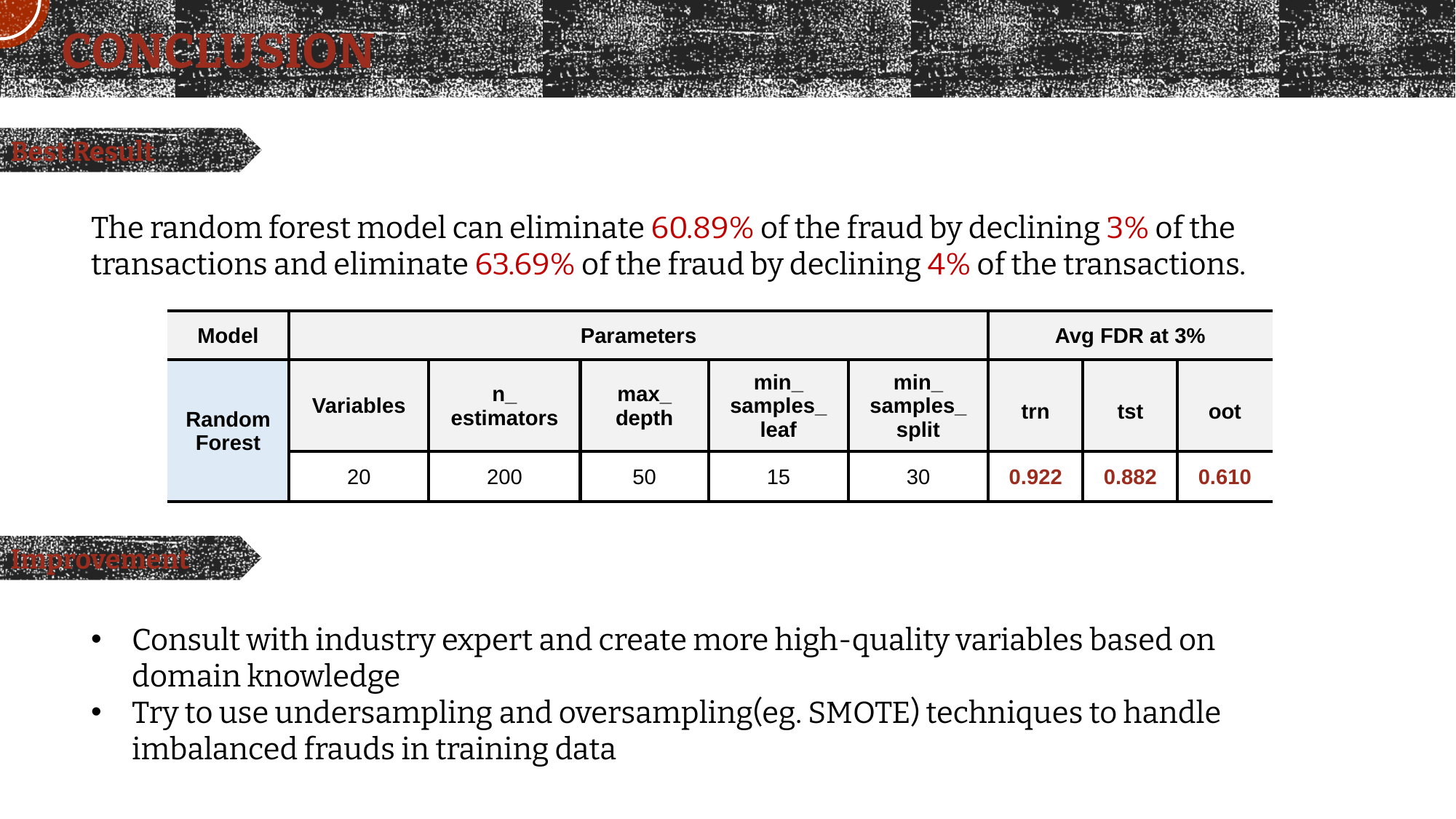

Conclusion
Best Result
The random forest model can eliminate 60.89% of the fraud by declining 3% of the transactions and eliminate 63.69% of the fraud by declining 4% of the transactions.
| Model | Parameters |  |  |  |  | Avg FDR at 3% |  |  |
| --- | --- | --- | --- | --- | --- | --- | --- | --- |
| Random Forest | Variables | n\_ estimators | max\_ depth | min\_ samples\_ leaf | min\_ samples\_ split | trn | tst | oot |
|  | 20 | 200 | 50 | 15 | 30 | 0.922 | 0.882 | 0.610 |
Improvement
Consult with industry expert and create more high-quality variables based on domain knowledge
Try to use undersampling and oversampling(eg. SMOTE) techniques to handle imbalanced frauds in training data